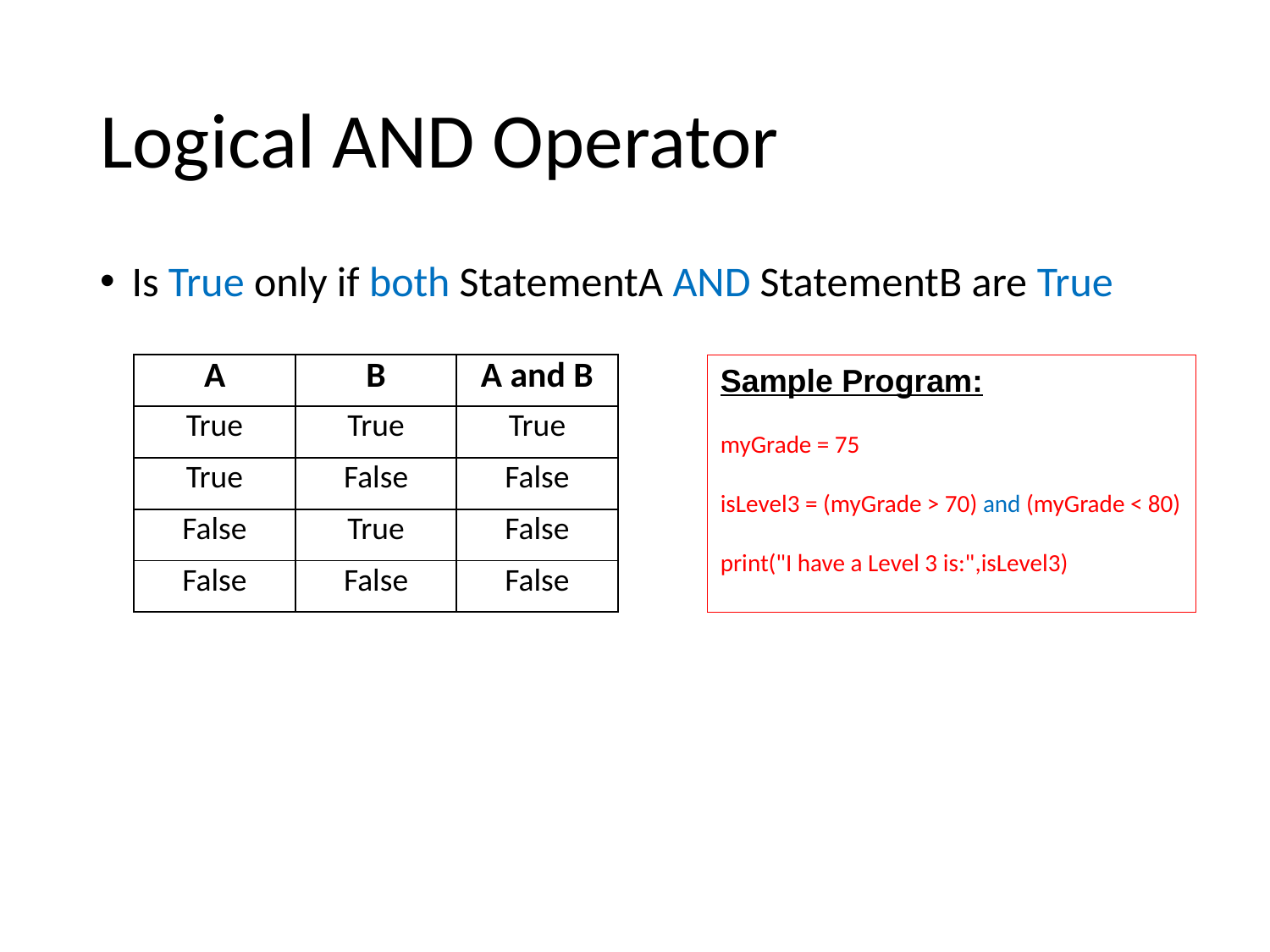

# Logical AND Operator
Is True only if both StatementA AND StatementB are True

| A | B | A and B |
| --- | --- | --- |
| True | True | True |
| True | False | False |
| False | True | False |
| False | False | False |
Sample Program:

myGrade = 75
isLevel3 = (myGrade > 70) and (myGrade < 80)
print("I have a Level 3 is:",isLevel3)